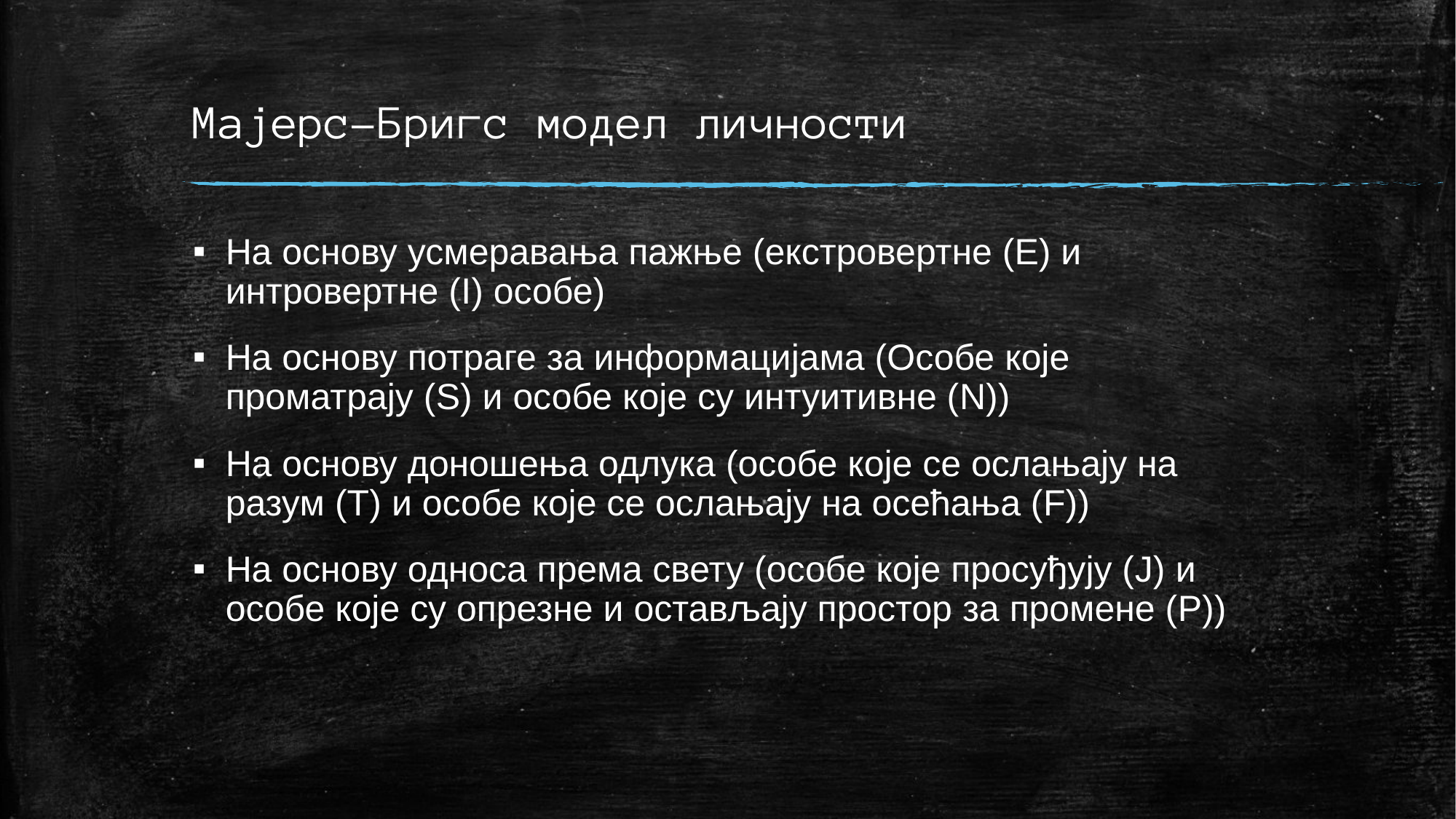

# Мајерс-Бригс модел личности
На основу усмеравања пажње (екстровертне (Е) и интровертне (I) особе)
На основу потраге за информацијама (Особе које проматрају (S) и особе које су интуитивне (N))
На основу доношења одлука (особе које се ослањају на разум (T) и особе које се ослањају на осећања (F))
На основу односа према свету (особе које просуђују (J) и особе које су опрезне и остављају простор за промене (P))